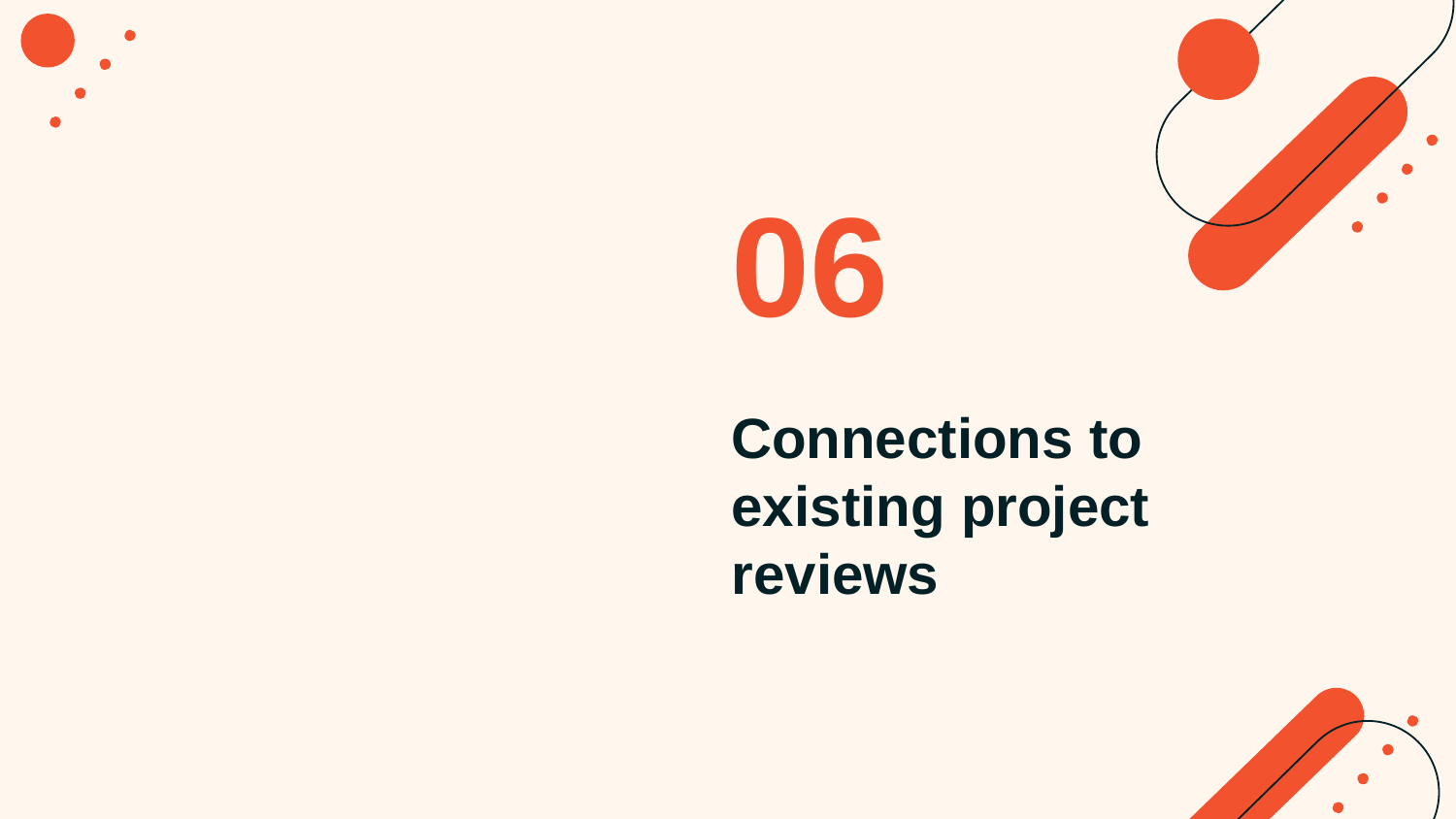

06
# Connections to existing project reviews